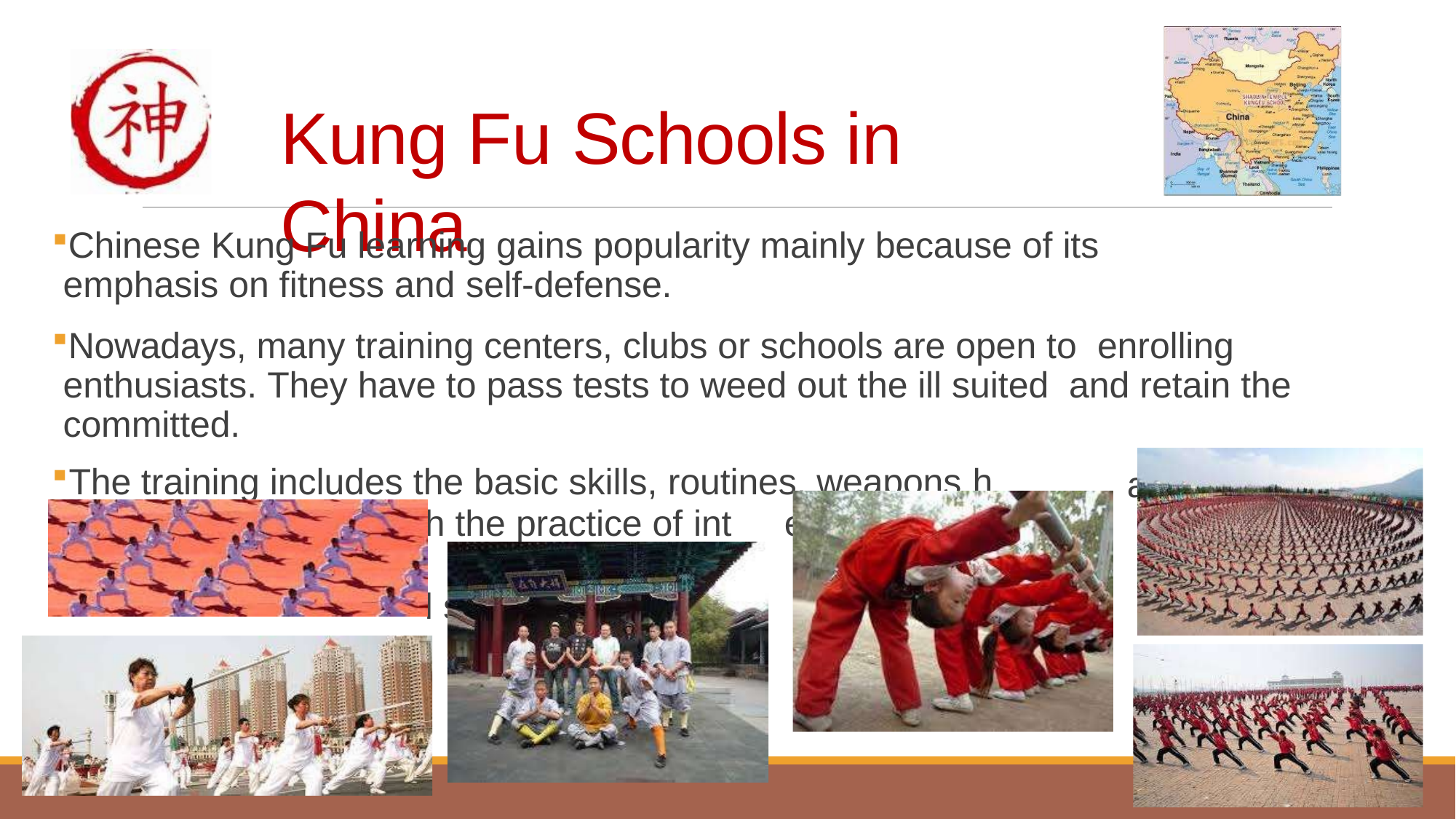

# Kung Fu Schools in China

Chinese Kung Fu learning gains popularity mainly because of its  emphasis on fitness and self-defense.
Nowadays, many training centers, clubs or schools are open to  enrolling enthusiasts. They have to pass tests to weed out the ill suited  and retain the committed.
The training includes the basic skills, routines, weapons h
h the practice of int	l s

andling and  kills are

others, among whic
most important.
ernal and externa